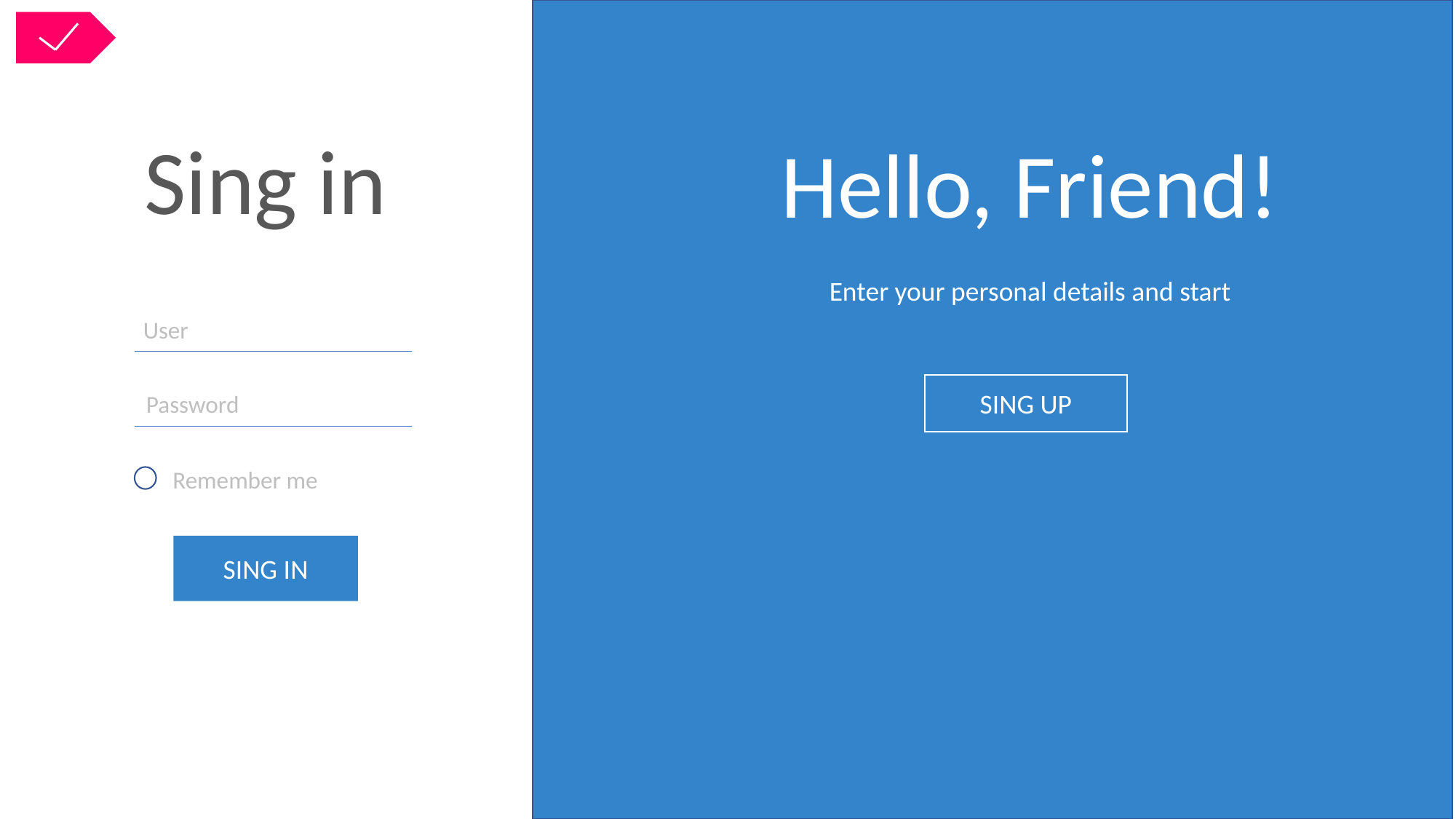

LIRON
Sing in
Hello, Friend!

Enter your personal details and start
User

SING UP
Password

Remember me

SING IN